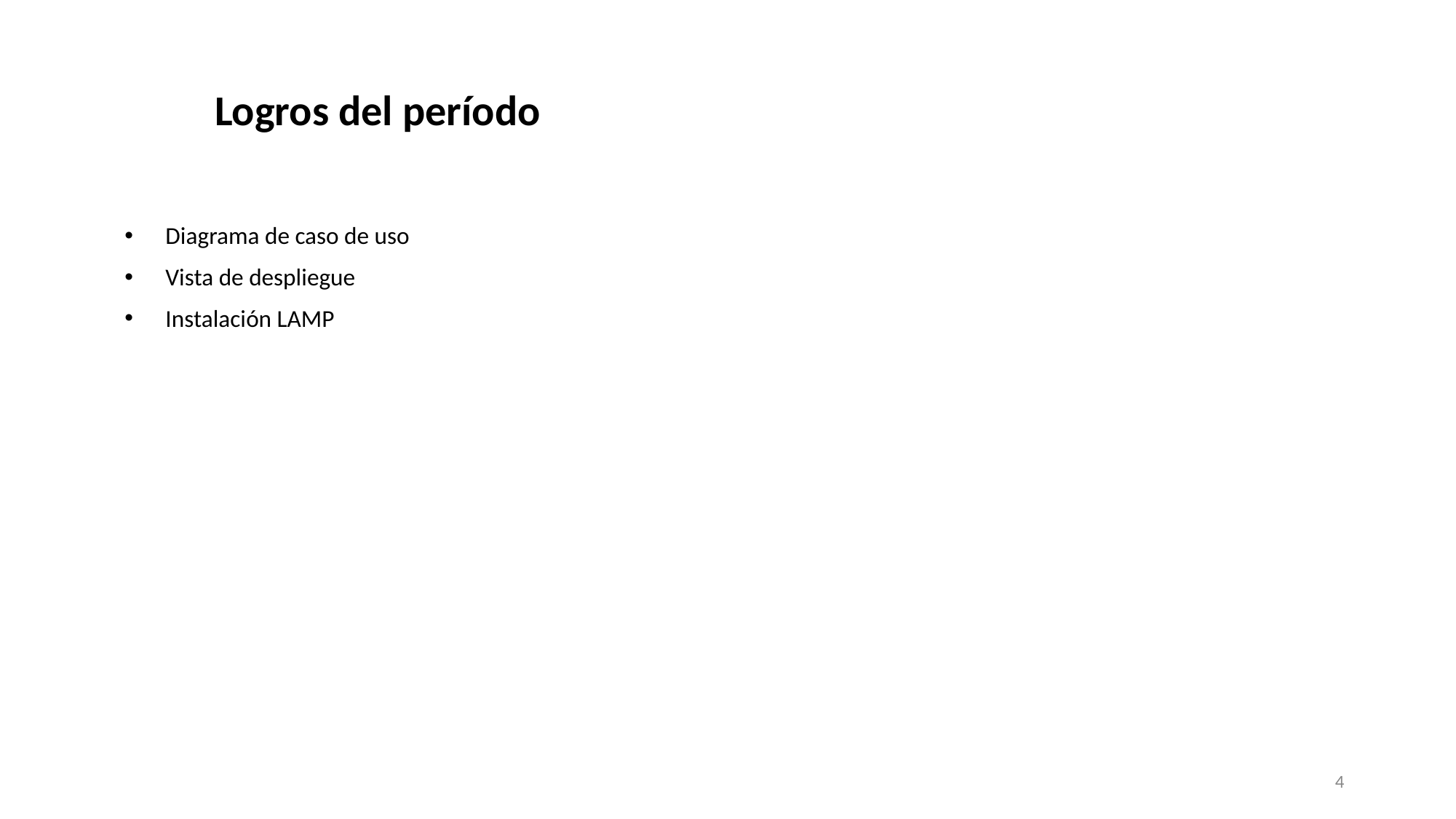

Logros del período
Diagrama de caso de uso
Vista de despliegue
Instalación LAMP

4